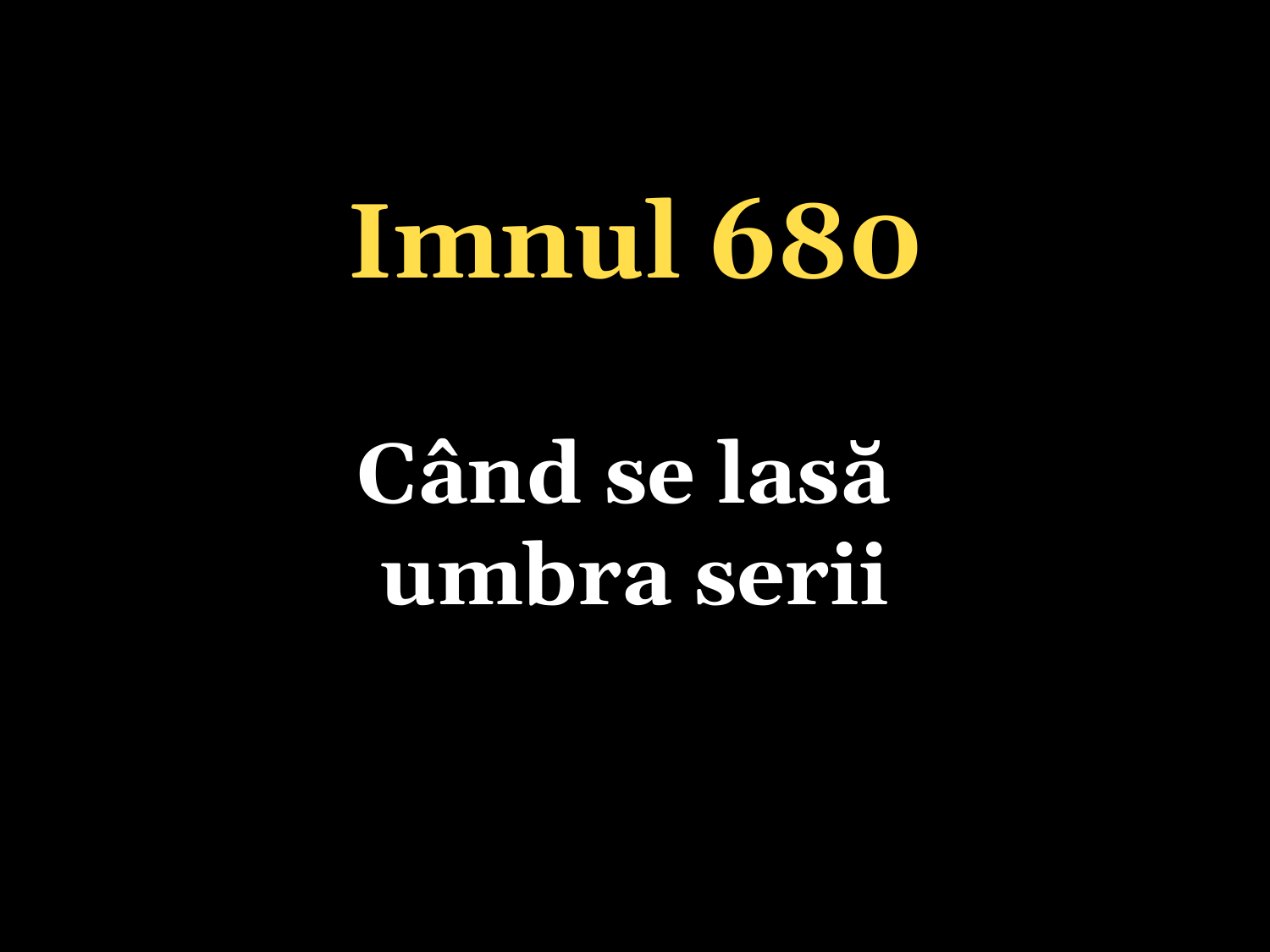

Imnul 680
Când se lasă
umbra serii